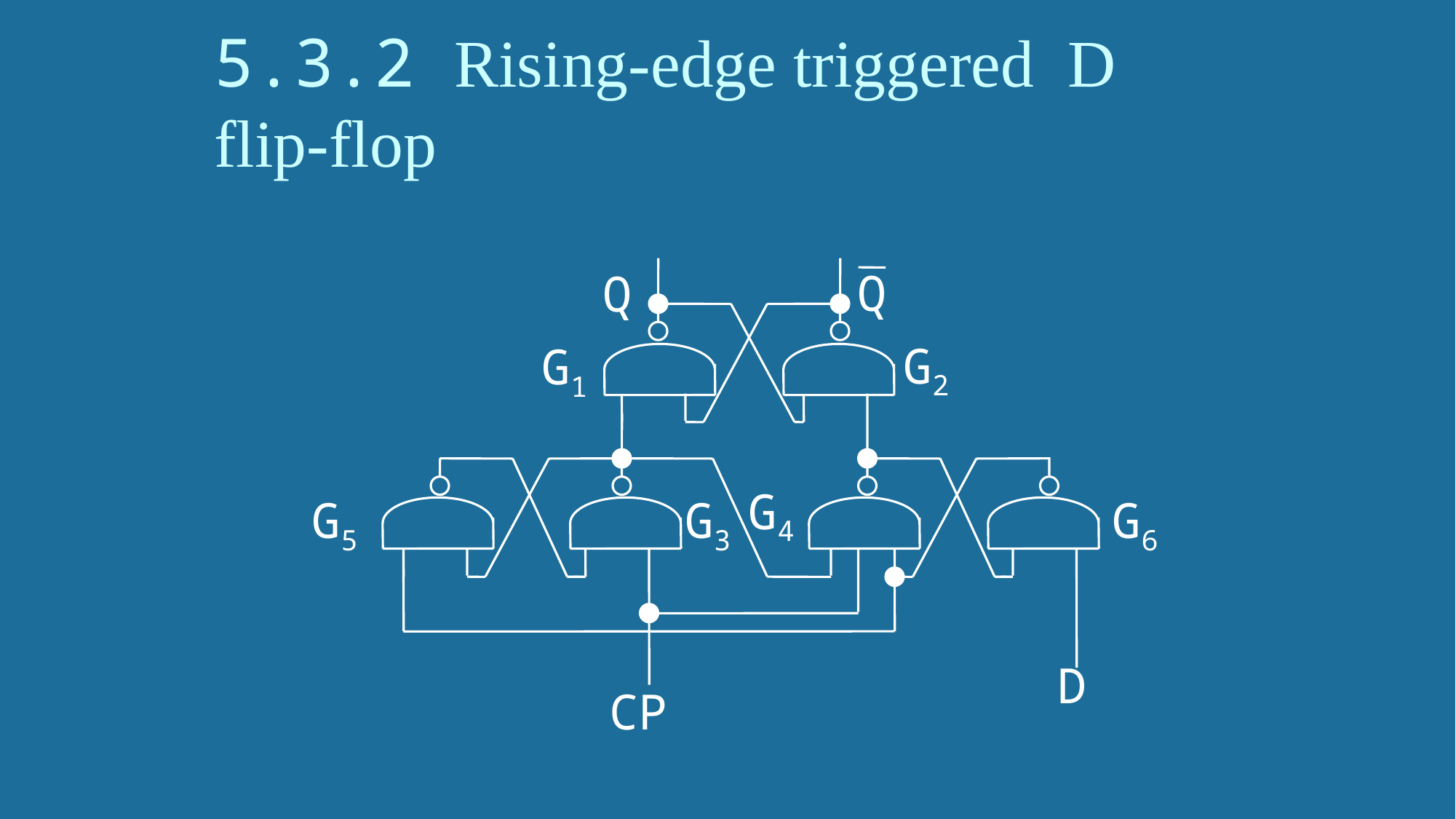

5.3.2 Rising-edge triggered  D  flip-flop
Q
Q

G2
G1

G4

G5
G3
G6

D
CP